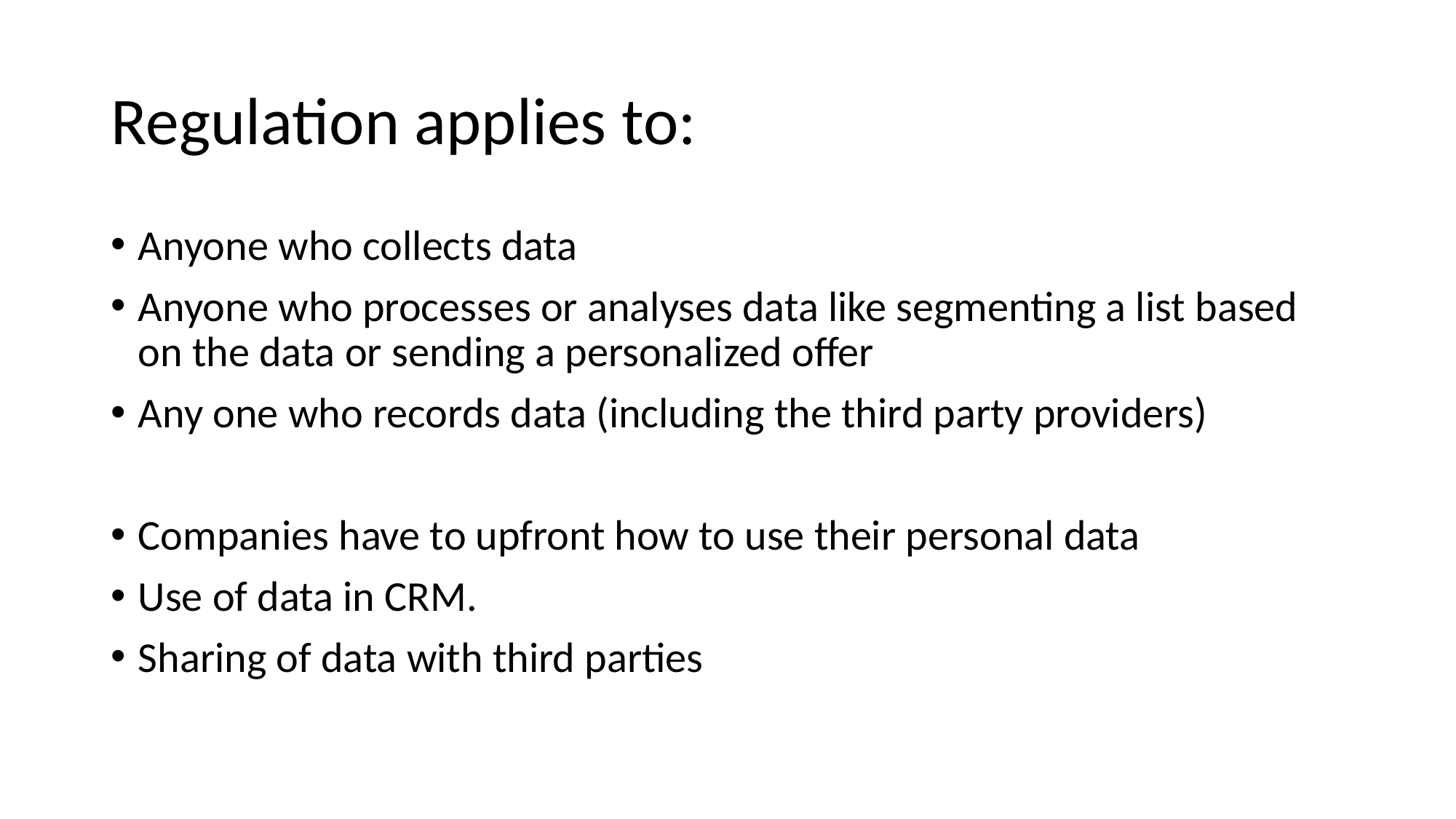

# Regulation applies to:
Anyone who collects data
Anyone who processes or analyses data like segmenting a list based on the data or sending a personalized offer
Any one who records data (including the third party providers)

Companies have to upfront how to use their personal data
Use of data in CRM.
Sharing of data with third parties